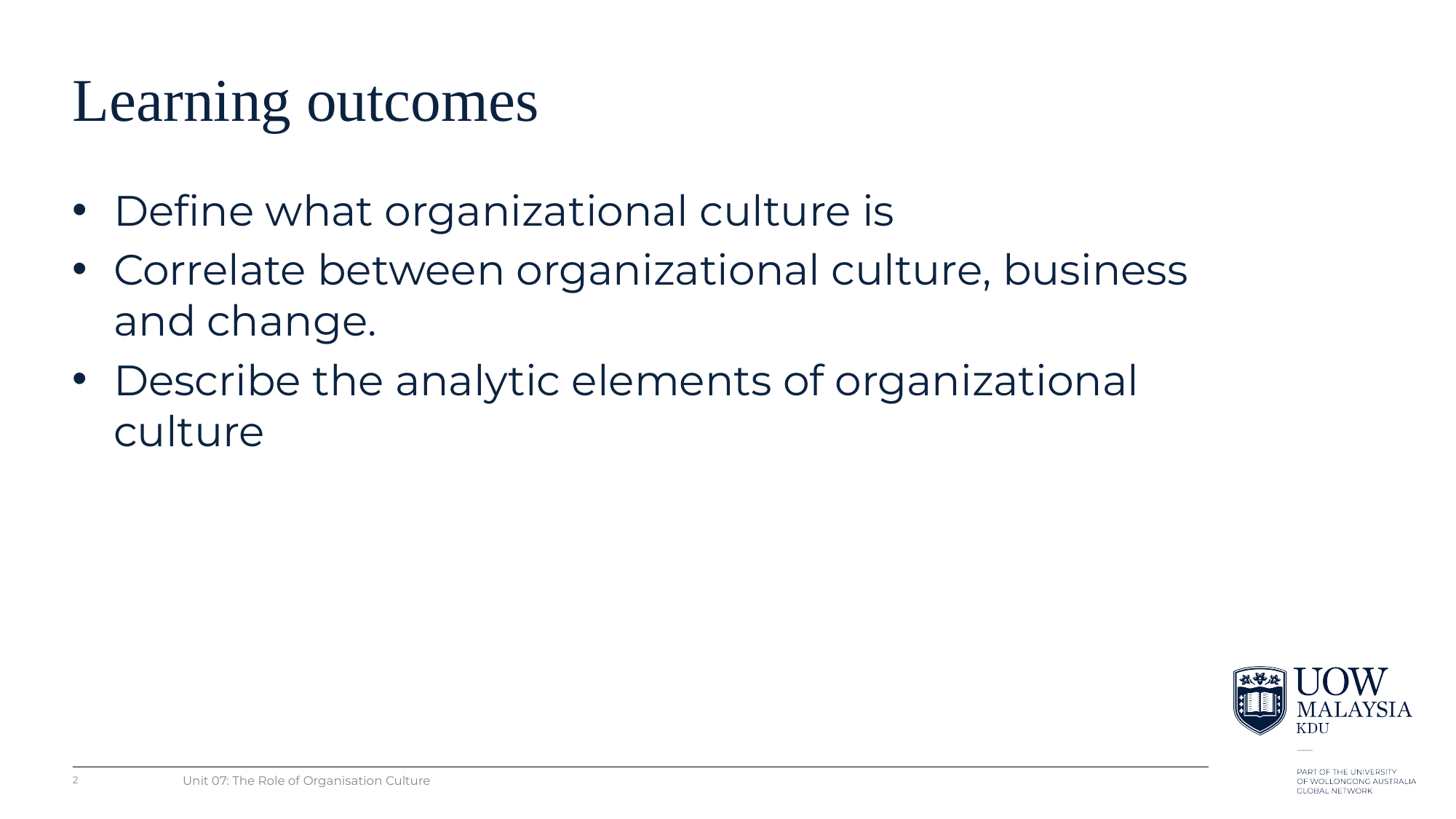

# Learning outcomes
Define what organizational culture is
Correlate between organizational culture, business and change.
Describe the analytic elements of organizational culture
2
Unit 07: The Role of Organisation Culture